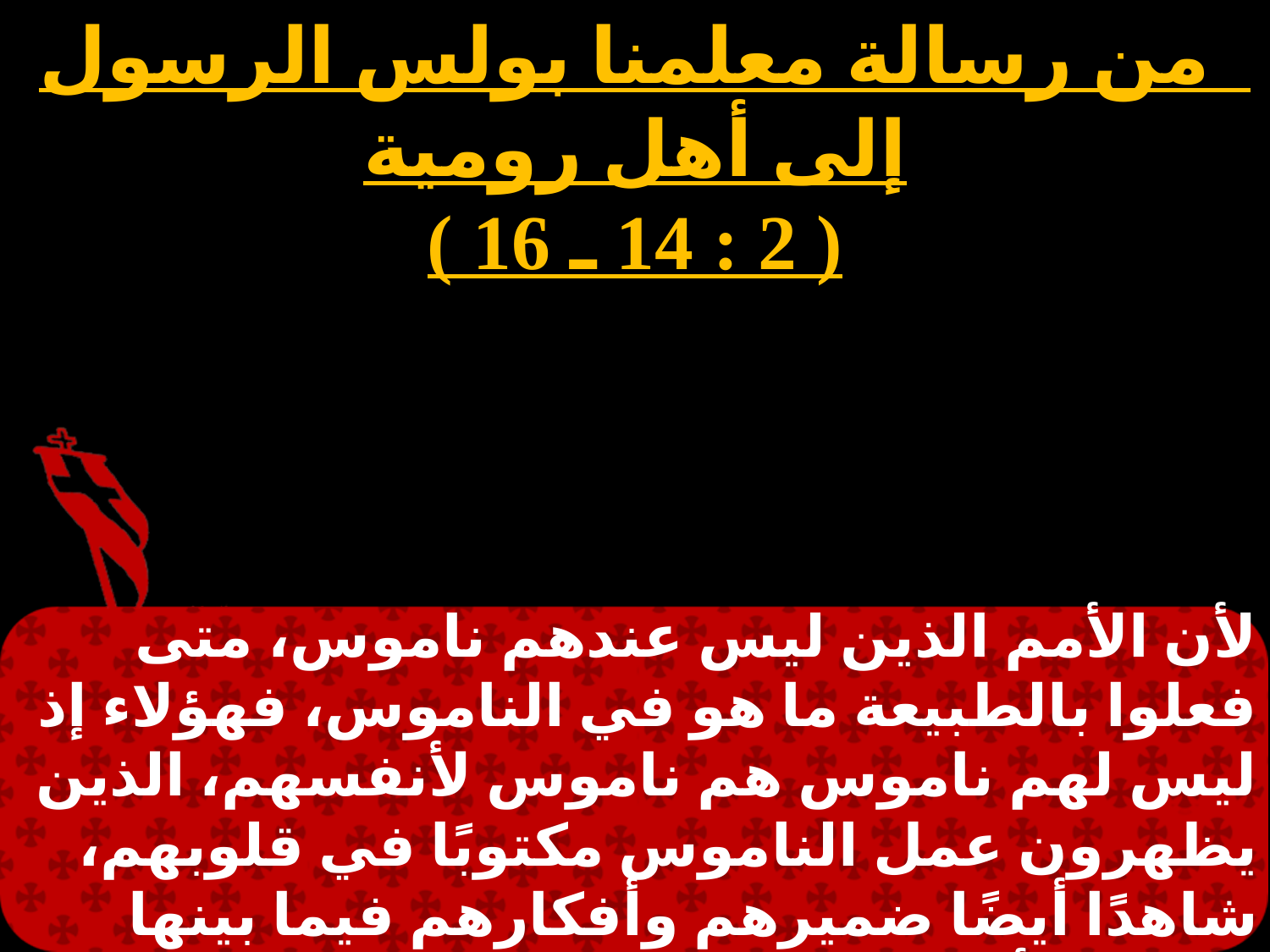

من رسالة معلمنا بولس الرسول إلى أهل رومية
( 2 : 14 ـ 16 )
# الأربعاء 3
لأن الأمم الذين ليس عندهم ناموس، متى فعلوا بالطبيعة ما هو في الناموس، فهؤلاء إذ ليس لهم ناموس هم ناموس لأنفسهم، الذين يظهرون عمل الناموس مكتوبًا في قلوبهم، شاهدًا أيضًا ضميرهم وأفكارهم فيما بينها مشتكية أو محتجة، في اليوم الذي فيه الله يدين سرائر الناس حسب إنجيلي بيسوع المسيح.